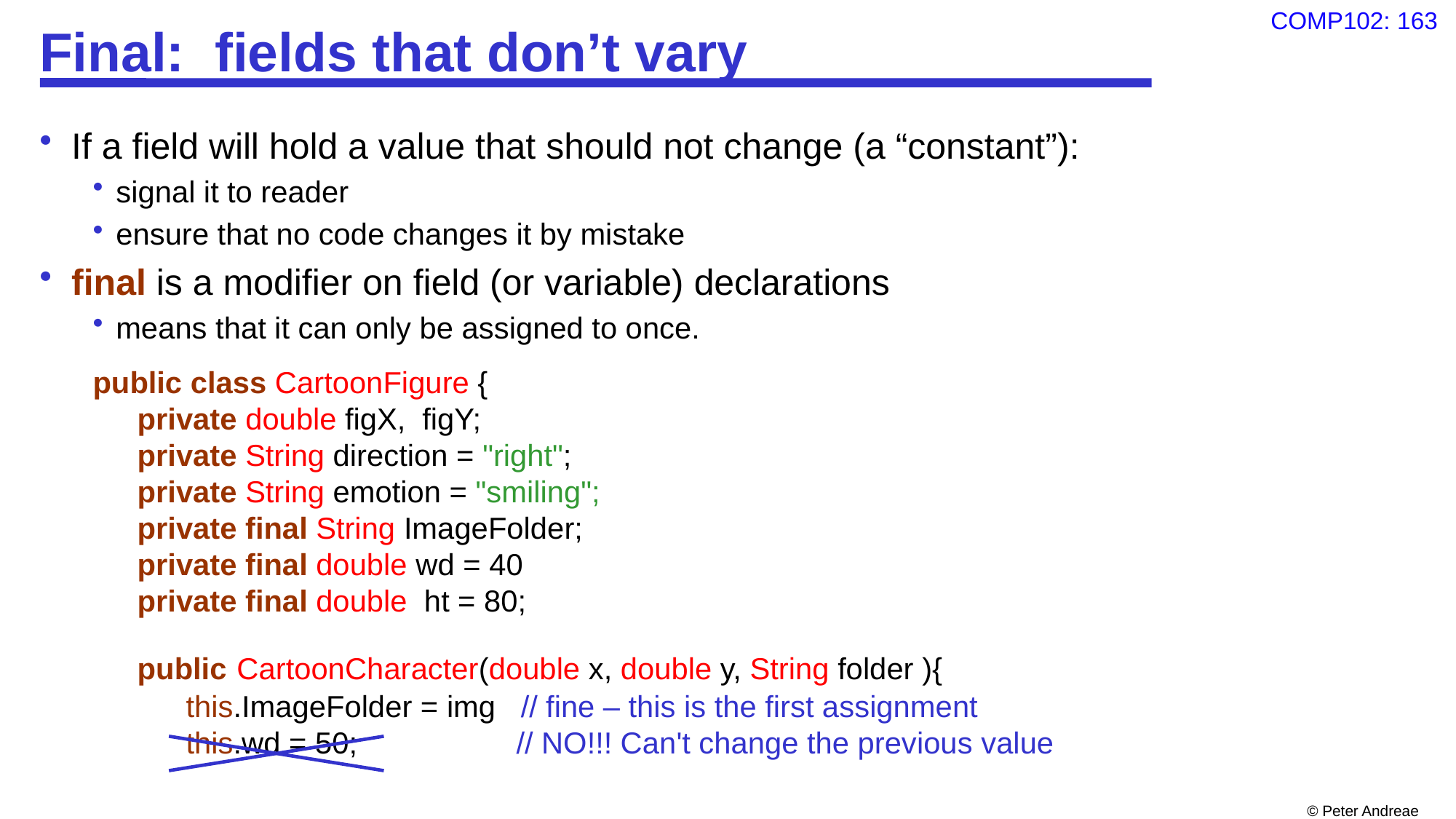

# Final:  fields that don’t vary
If a field will hold a value that should not change (a “constant”):
signal it to reader
ensure that no code changes it by mistake
final is a modifier on field (or variable) declarations
means that it can only be assigned to once.
public class CartoonFigure {
private double figX,  figY;
private String direction = "right";
private String emotion = "smiling";
private final String ImageFolder;
private final double wd = 40
private final double  ht = 80;
public CartoonCharacter(double x, double y, String folder ){
this.ImageFolder = img   // fine – this is the first assignment
this.wd = 50;                   // NO!!! Can't change the previous value